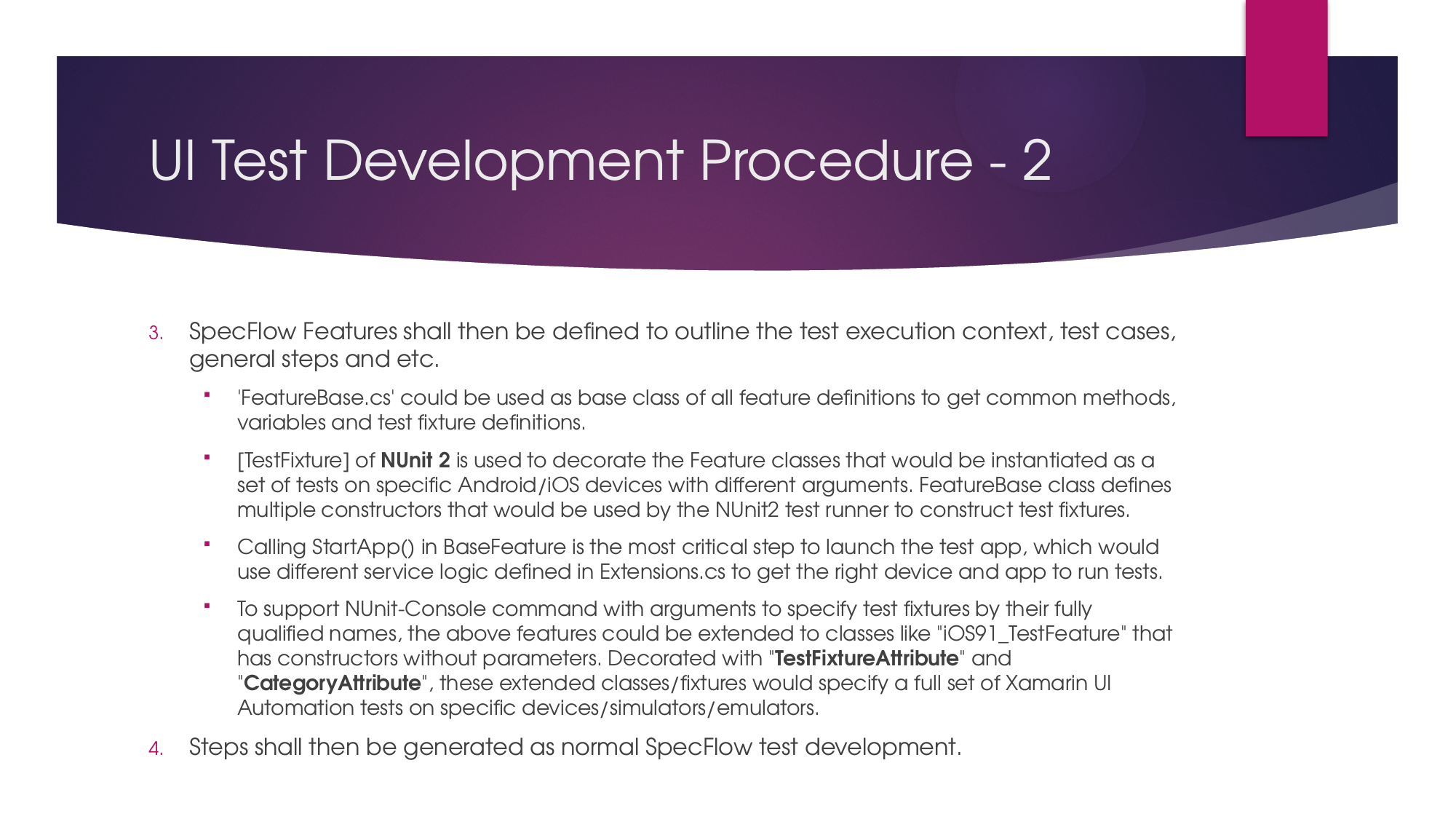

# UI Test Development Procedure - 2
SpecFlow Features shall then be defined to outline the test execution context, test cases, general steps and etc.
'FeatureBase.cs' could be used as base class of all feature definitions to get common methods, variables and test fixture definitions.
[TestFixture] of NUnit 2 is used to decorate the Feature classes that would be instantiated as a set of tests on specific Android/iOS devices with different arguments. FeatureBase class defines multiple constructors that would be used by the NUnit2 test runner to construct test fixtures.
Calling StartApp() in BaseFeature is the most critical step to launch the test app, which would use different service logic defined in Extensions.cs to get the right device and app to run tests.
To support NUnit-Console command with arguments to specify test fixtures by their fully qualified names, the above features could be extended to classes like "iOS91_TestFeature" that has constructors without parameters. Decorated with "TestFixtureAttribute" and "CategoryAttribute", these extended classes/fixtures would specify a full set of Xamarin UI Automation tests on specific devices/simulators/emulators.
Steps shall then be generated as normal SpecFlow test development.